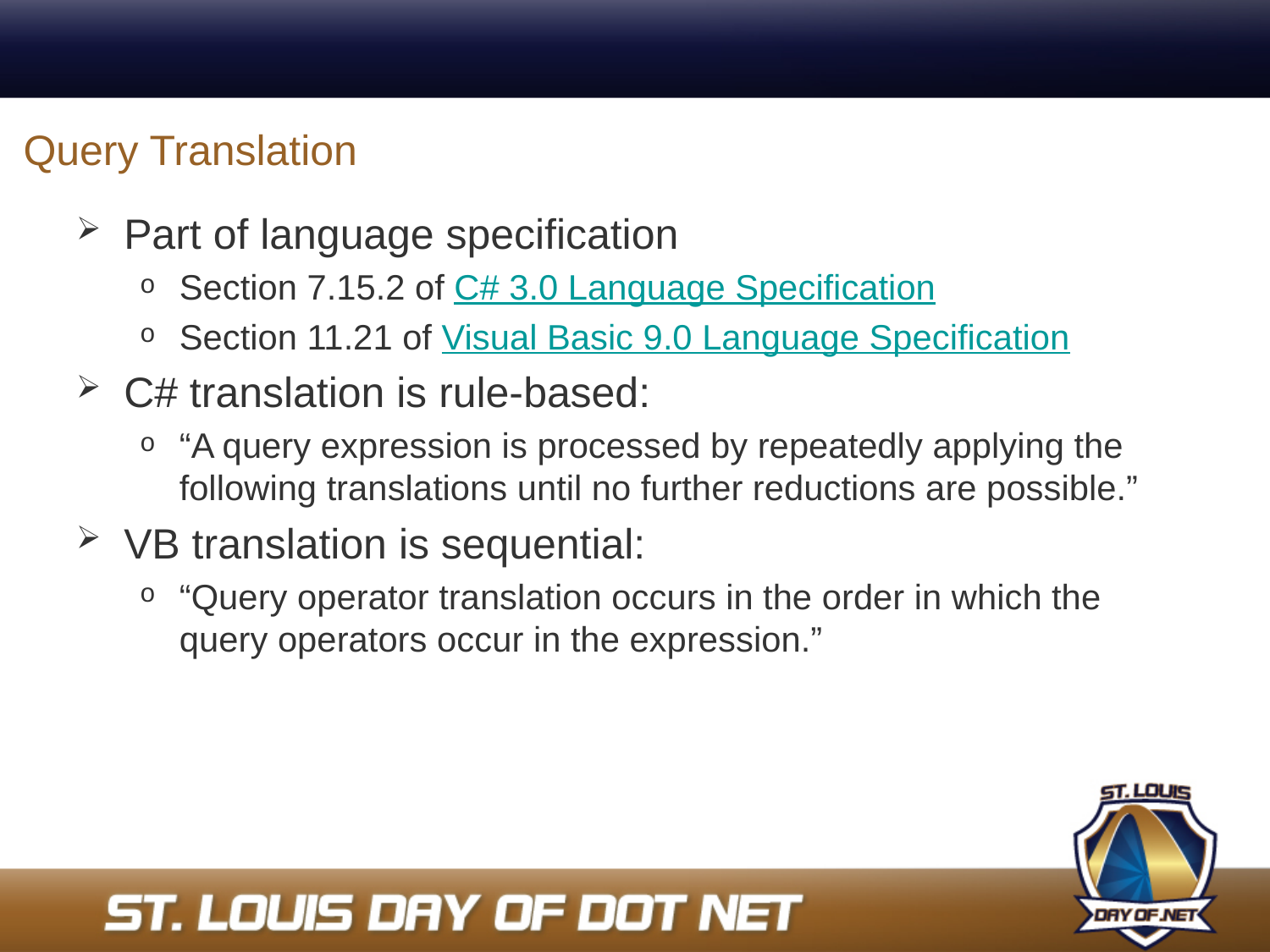

# Query Translation
Part of language specification
Section 7.15.2 of C# 3.0 Language Specification
Section 11.21 of Visual Basic 9.0 Language Specification
C# translation is rule-based:
“A query expression is processed by repeatedly applying the following translations until no further reductions are possible.”
VB translation is sequential:
“Query operator translation occurs in the order in which the query operators occur in the expression.”